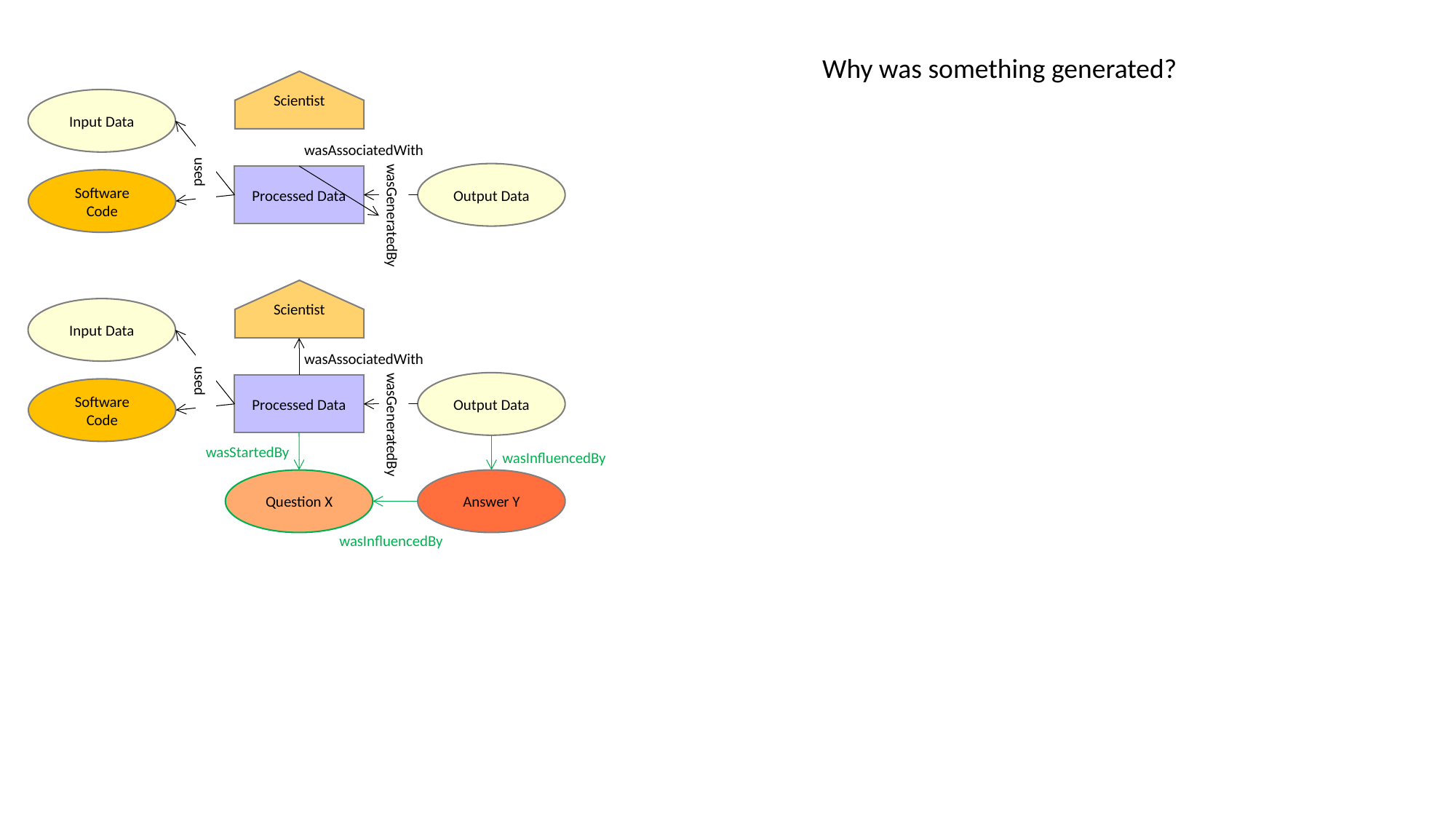

Why was something generated?
Scientist

Input Data
wasAssociatedWith
used
Output Data
Processed Data
Software Code
wasGeneratedBy
Scientist

Input Data
wasAssociatedWith
used
Output Data
Processed Data
Software Code
wasGeneratedBy
wasStartedBy
wasInfluencedBy
Question X
Answer Y
wasInfluencedBy